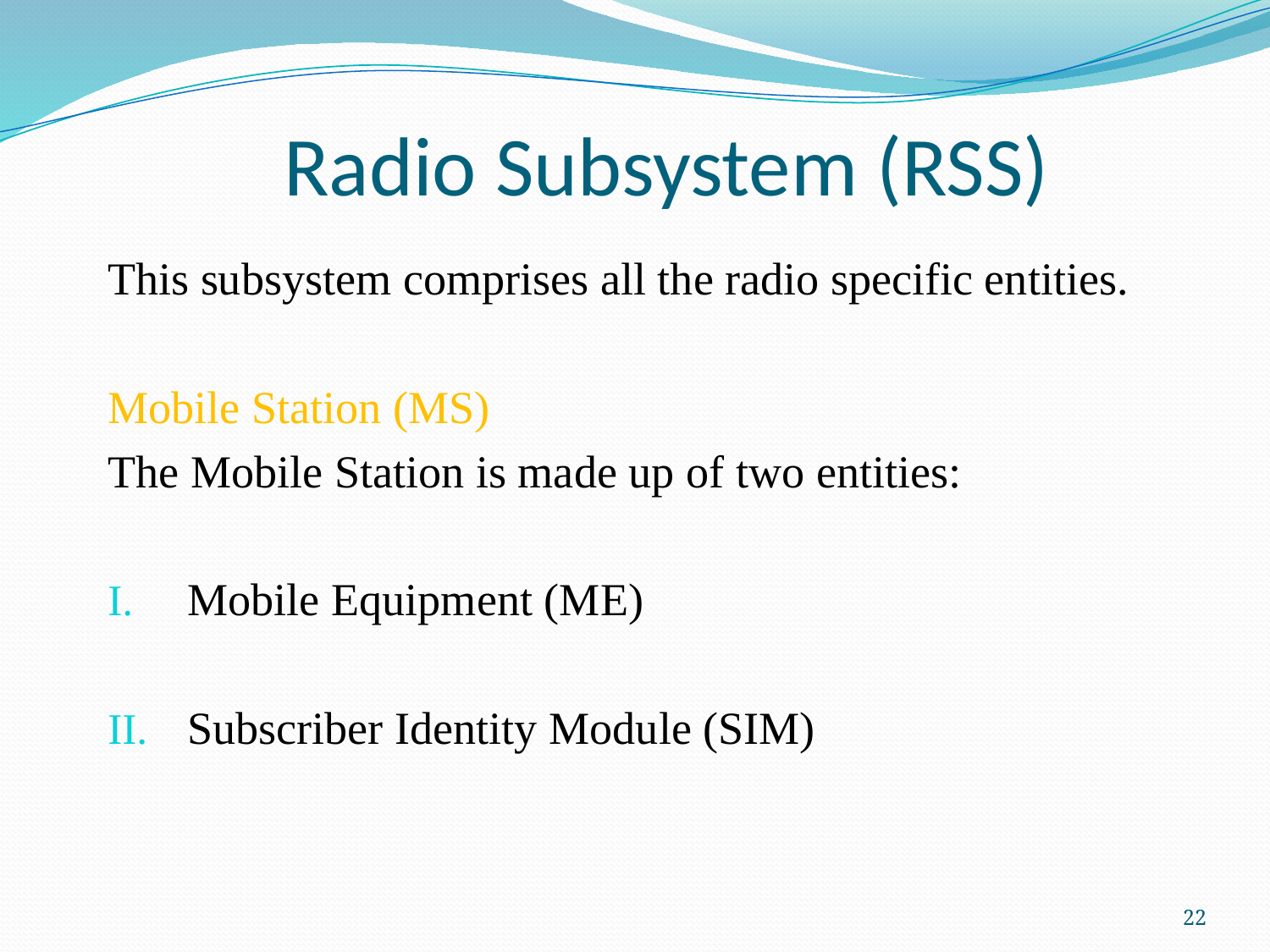

# Radio Subsystem (RSS)
This subsystem comprises all the radio specific entities.

Mobile Station (MS)
The Mobile Station is made up of two entities:

Mobile Equipment (ME)

Subscriber Identity Module (SIM)

22